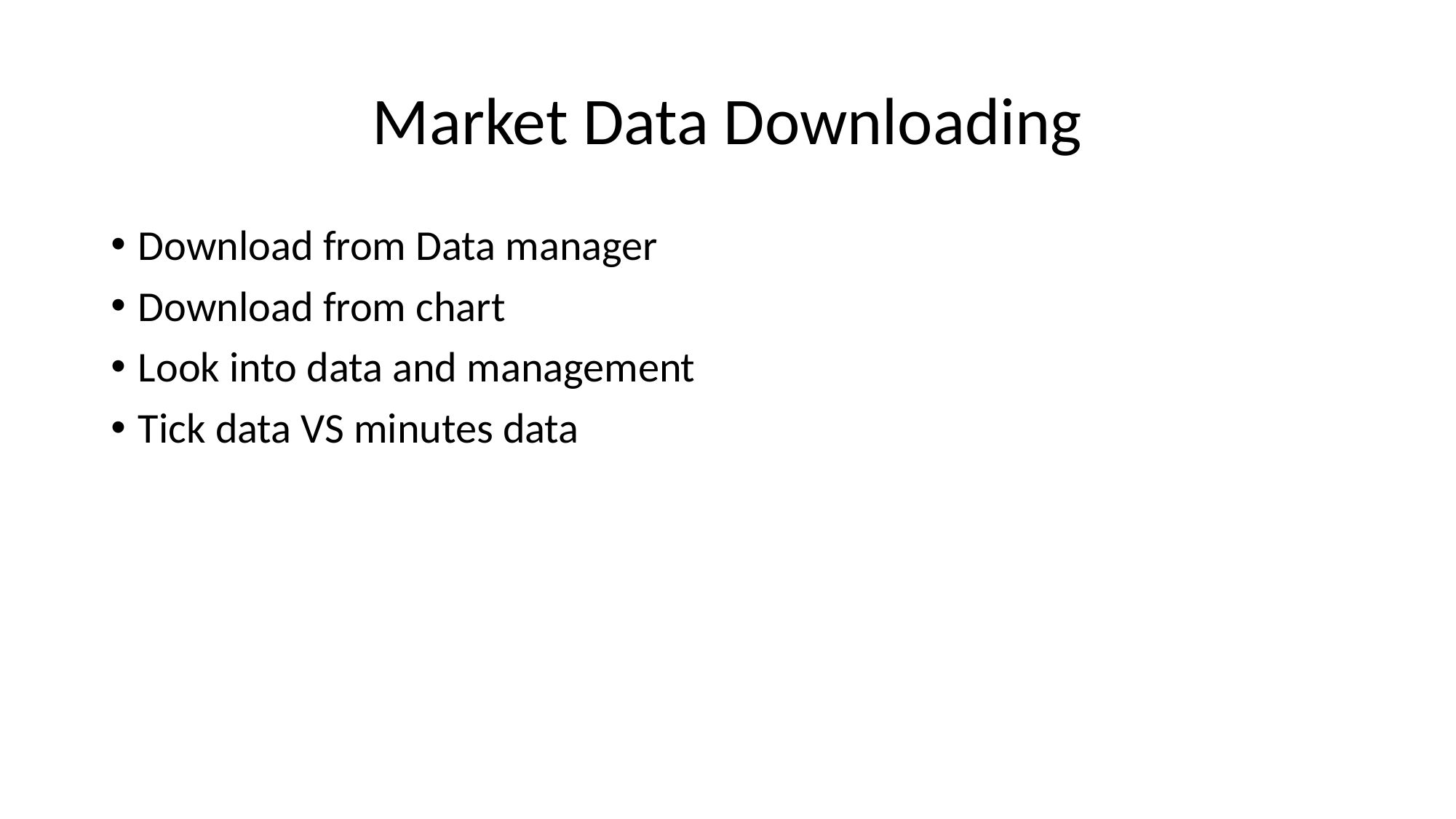

# Market Data Downloading
Download from Data manager
Download from chart
Look into data and management
Tick data VS minutes data